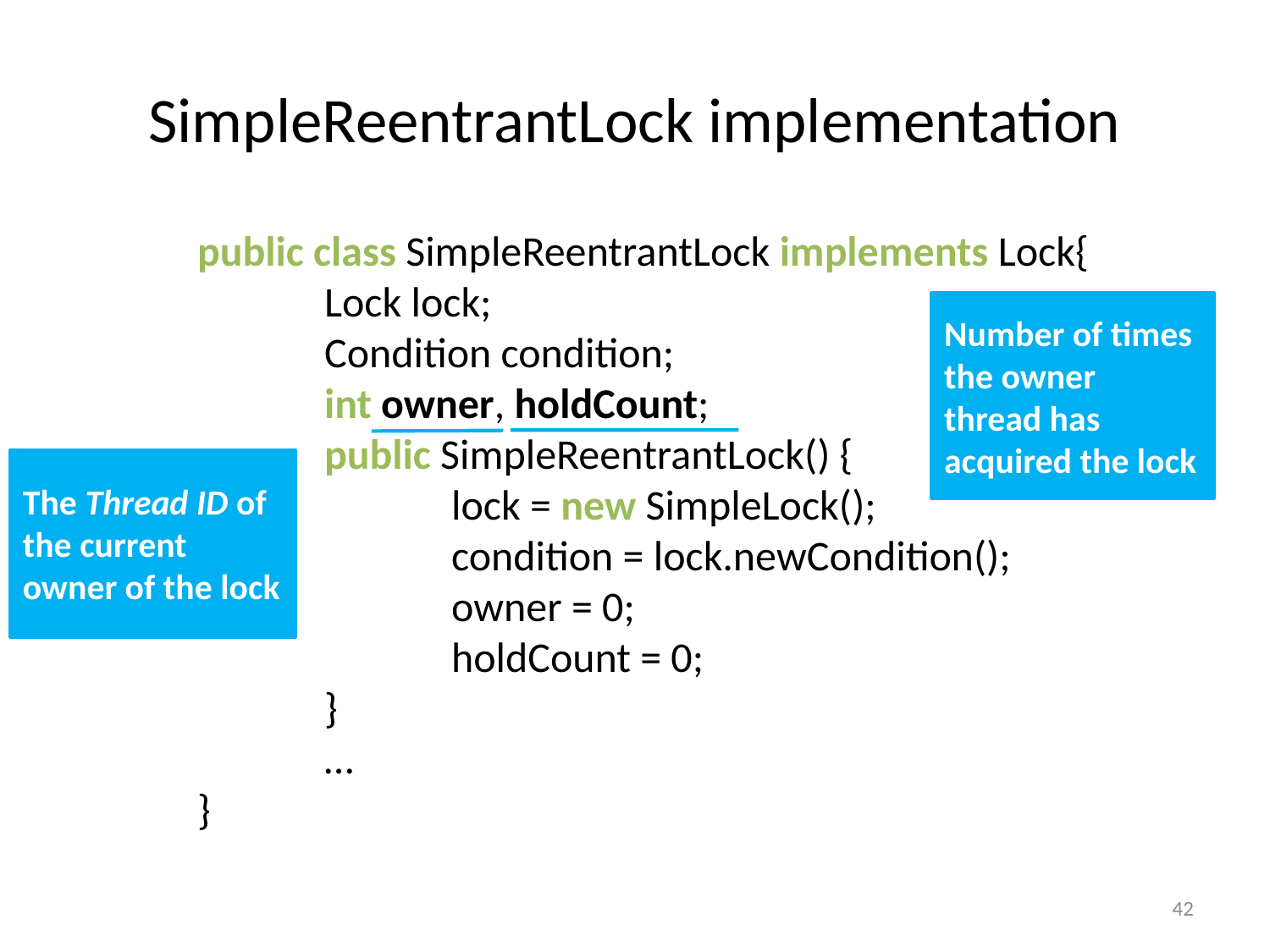

# SimpleReentrantLock implementation
public class SimpleReentrantLock implements Lock{
	Lock lock;
	Condition condition;
	int owner, holdCount;
	public SimpleReentrantLock() {
		lock = new SimpleLock();
		condition = lock.newCondition();
		owner = 0;
		holdCount = 0;
	}
	…
}
Number of times the owner thread has acquired the lock
The Thread ID of the current owner of the lock
42